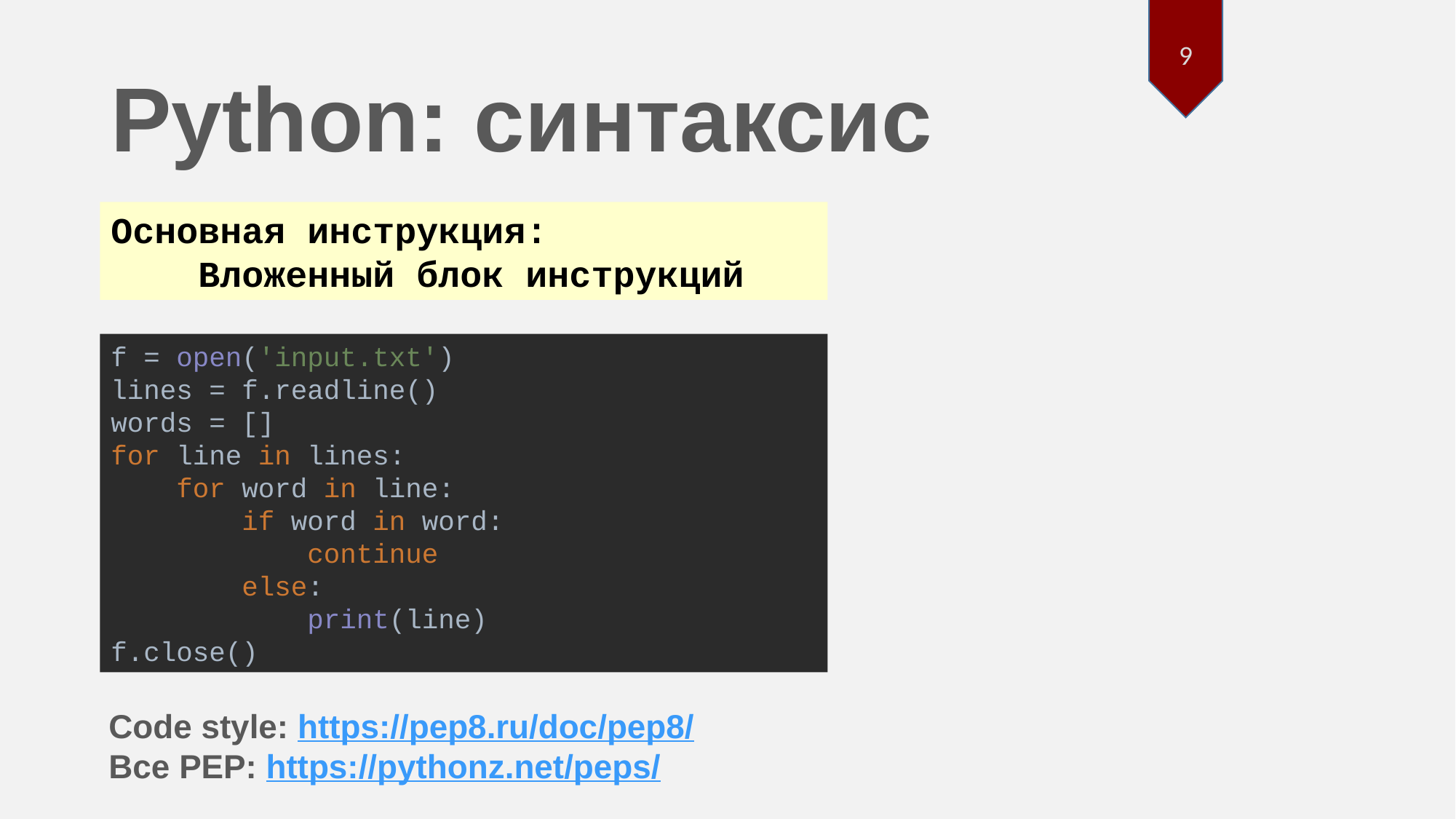

9
# Python: синтаксис
Основная инструкция:
    Вложенный блок инструкций
f = open('input.txt')
lines = f.readline()
words = []
for line in lines:
    for word in line:
        if word in word:
            continue
        else:
            print(line)
f.close()
Code style: https://pep8.ru/doc/pep8/
Все PEP: https://pythonz.net/peps/